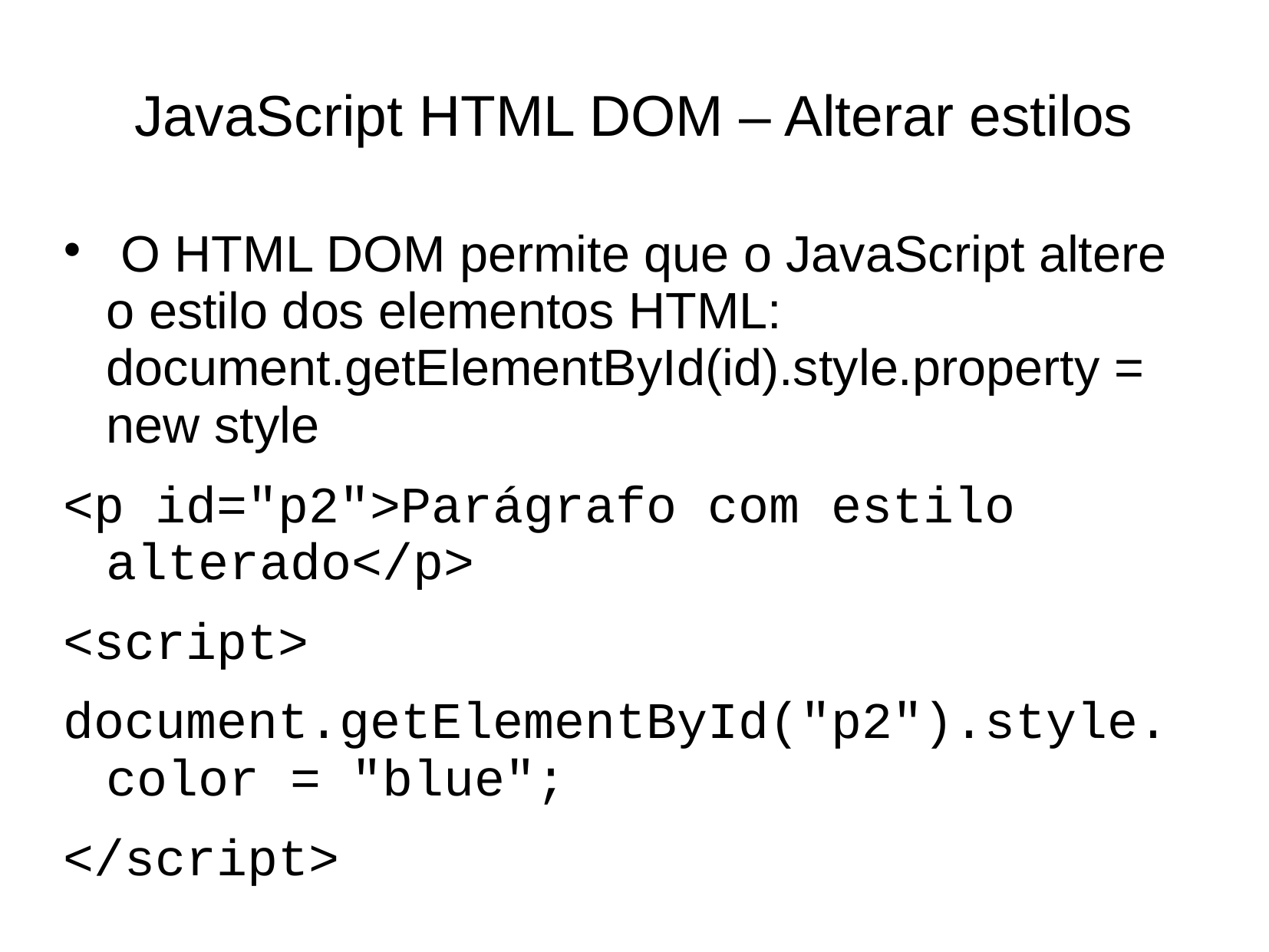

# JavaScript HTML DOM – Alterar estilos
 O HTML DOM permite que o JavaScript altere o estilo dos elementos HTML: document.getElementById(id).style.property = new style
<p id="p2">Parágrafo com estilo alterado</p>
<script>
document.getElementById("p2").style. color = "blue";
</script>